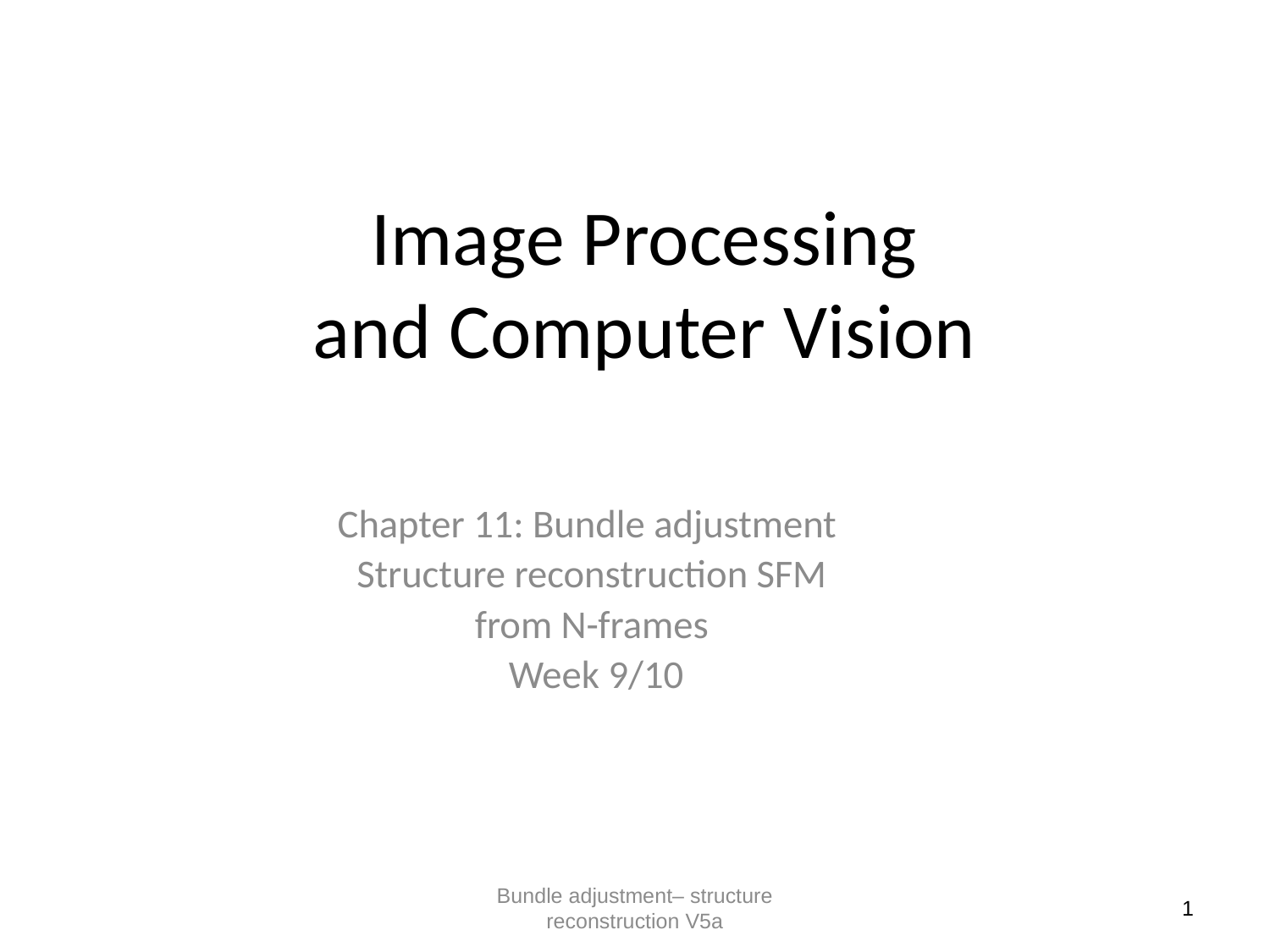

# Image Processing and Computer Vision
Chapter 11: Bundle adjustment
Structure reconstruction SFM
from N-frames
Week 9/10
Bundle adjustment– structure reconstruction V5a
1